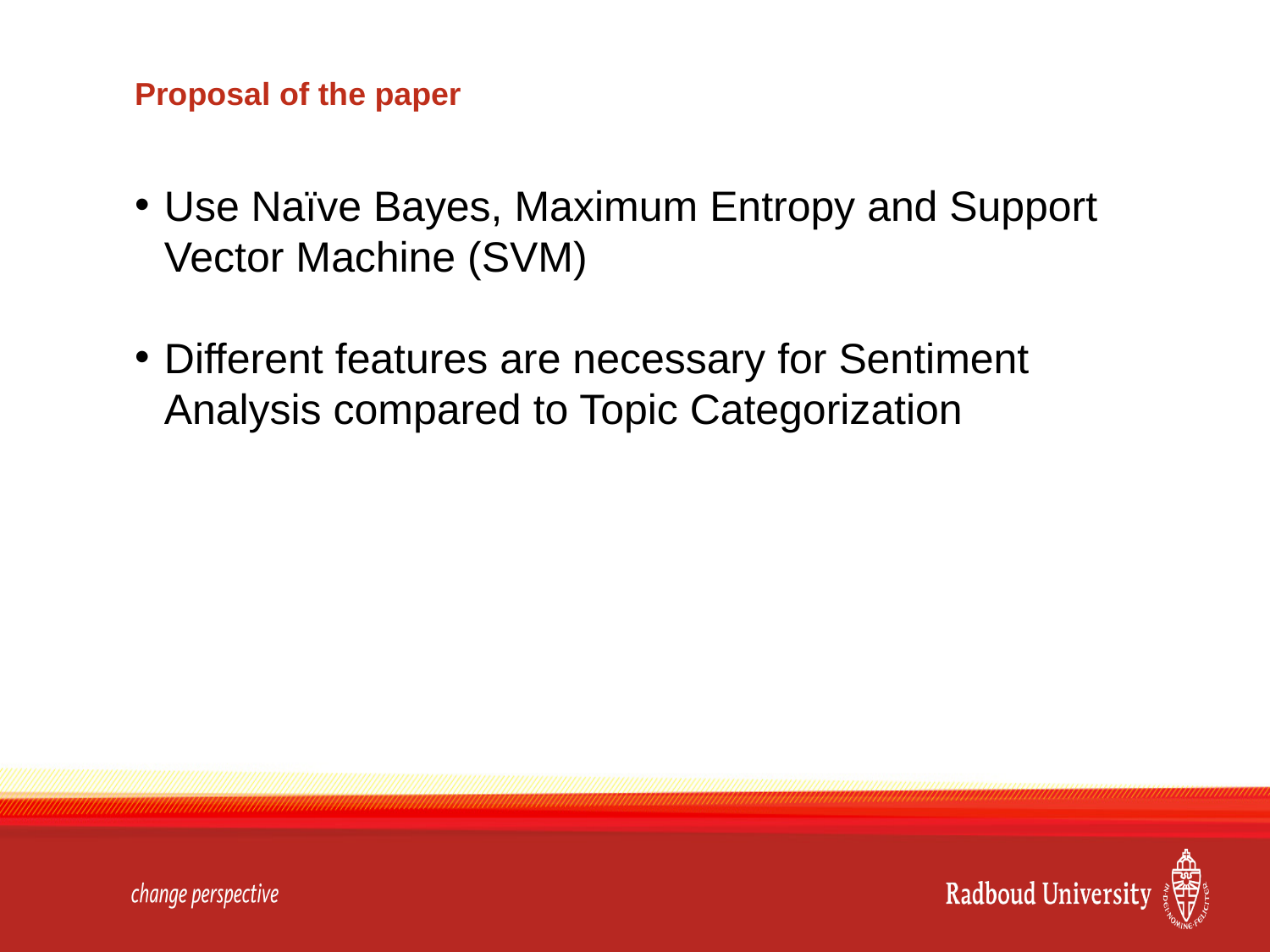

# Proposal of the paper
Use Naïve Bayes, Maximum Entropy and Support Vector Machine (SVM)

Different features are necessary for Sentiment Analysis compared to Topic Categorization